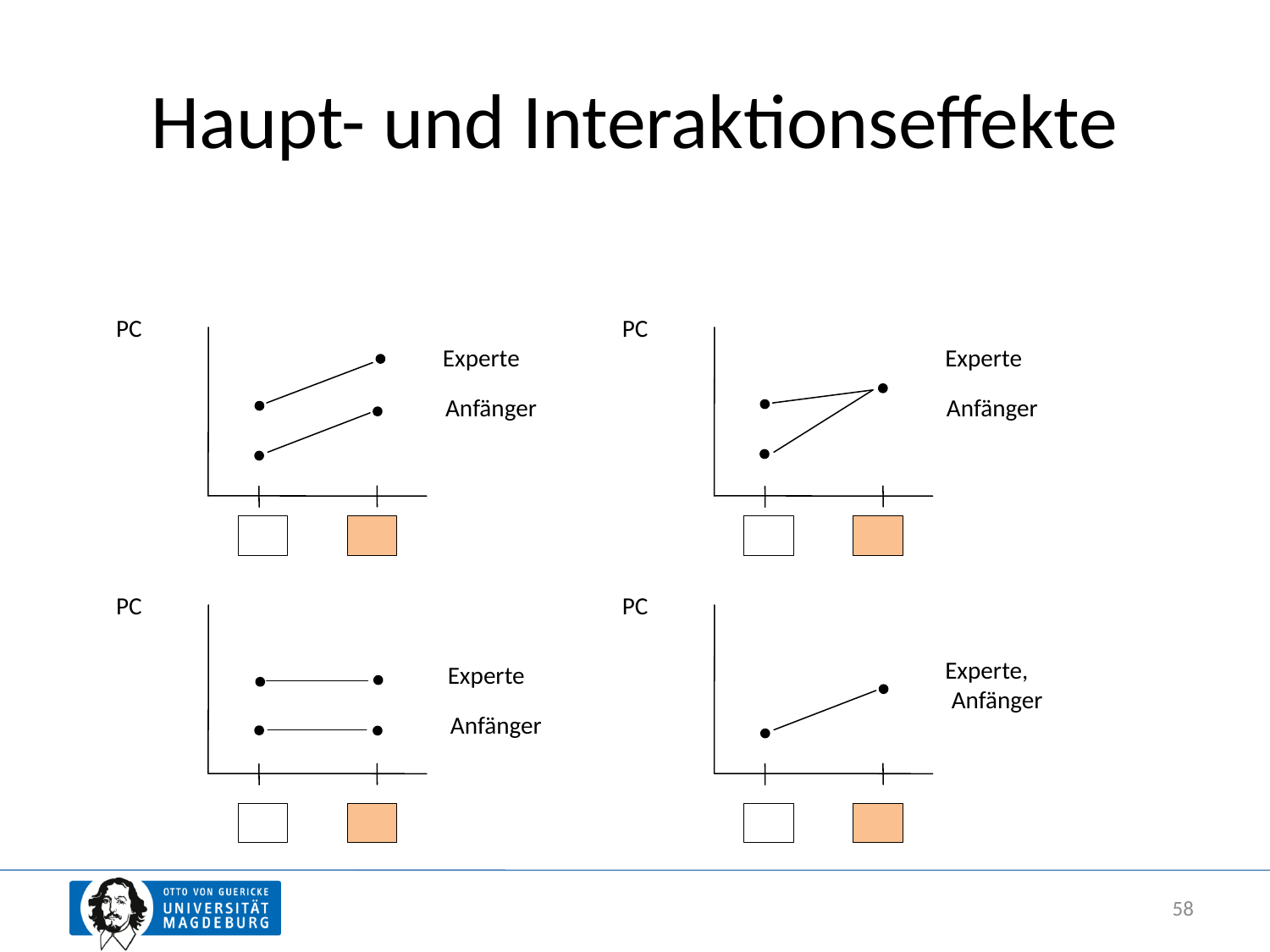

# Haupt- und Interaktionseffekte
PC
PC
Experte

Anfänger

Experte

Anfänger

PC
Experte

Anfänger

PC
Experte,
Anfänger

58